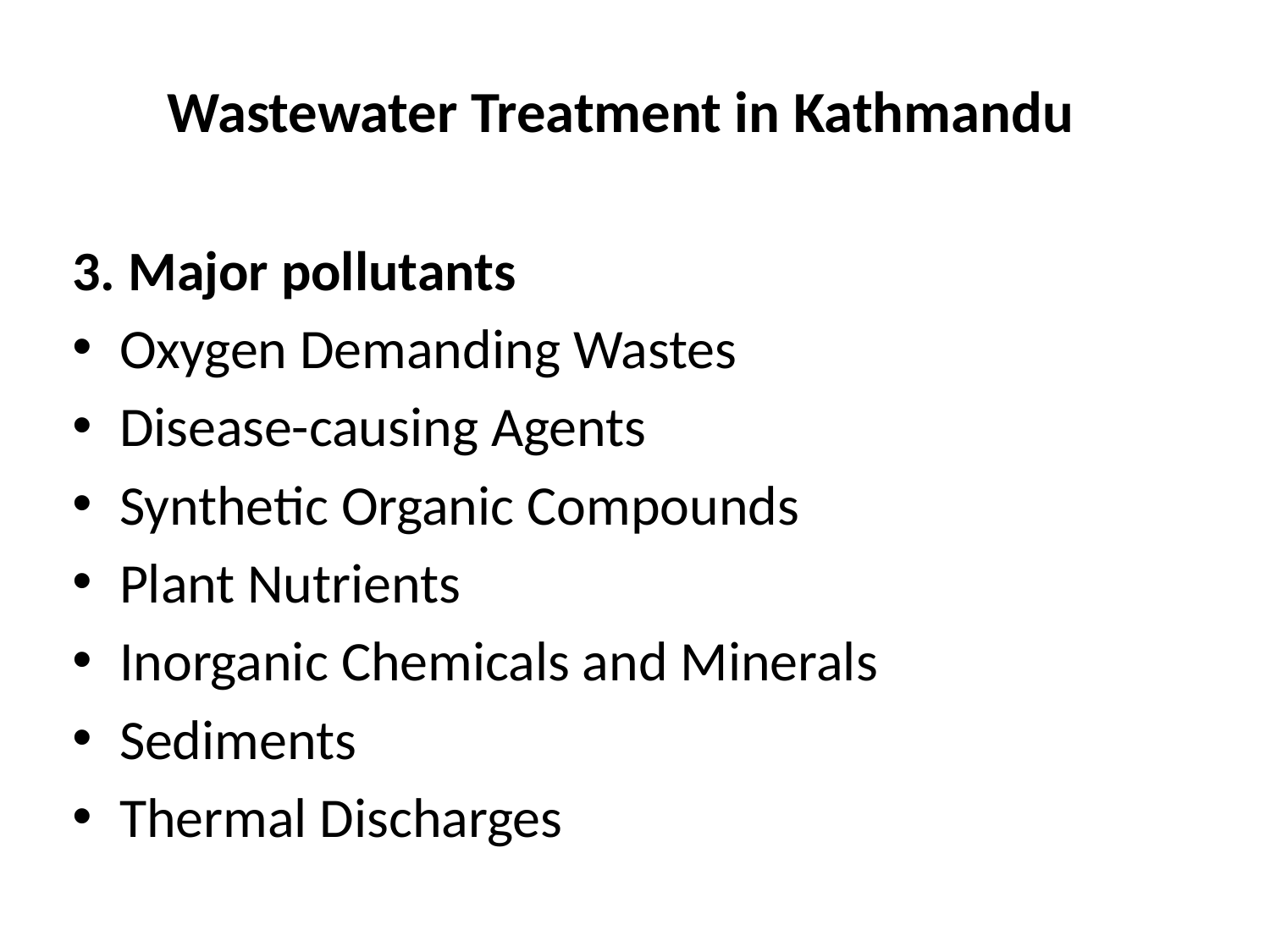

# Wastewater Treatment in Kathmandu
3. Major pollutants
Oxygen Demanding Wastes
Disease-causing Agents
Synthetic Organic Compounds
Plant Nutrients
Inorganic Chemicals and Minerals
Sediments
Thermal Discharges